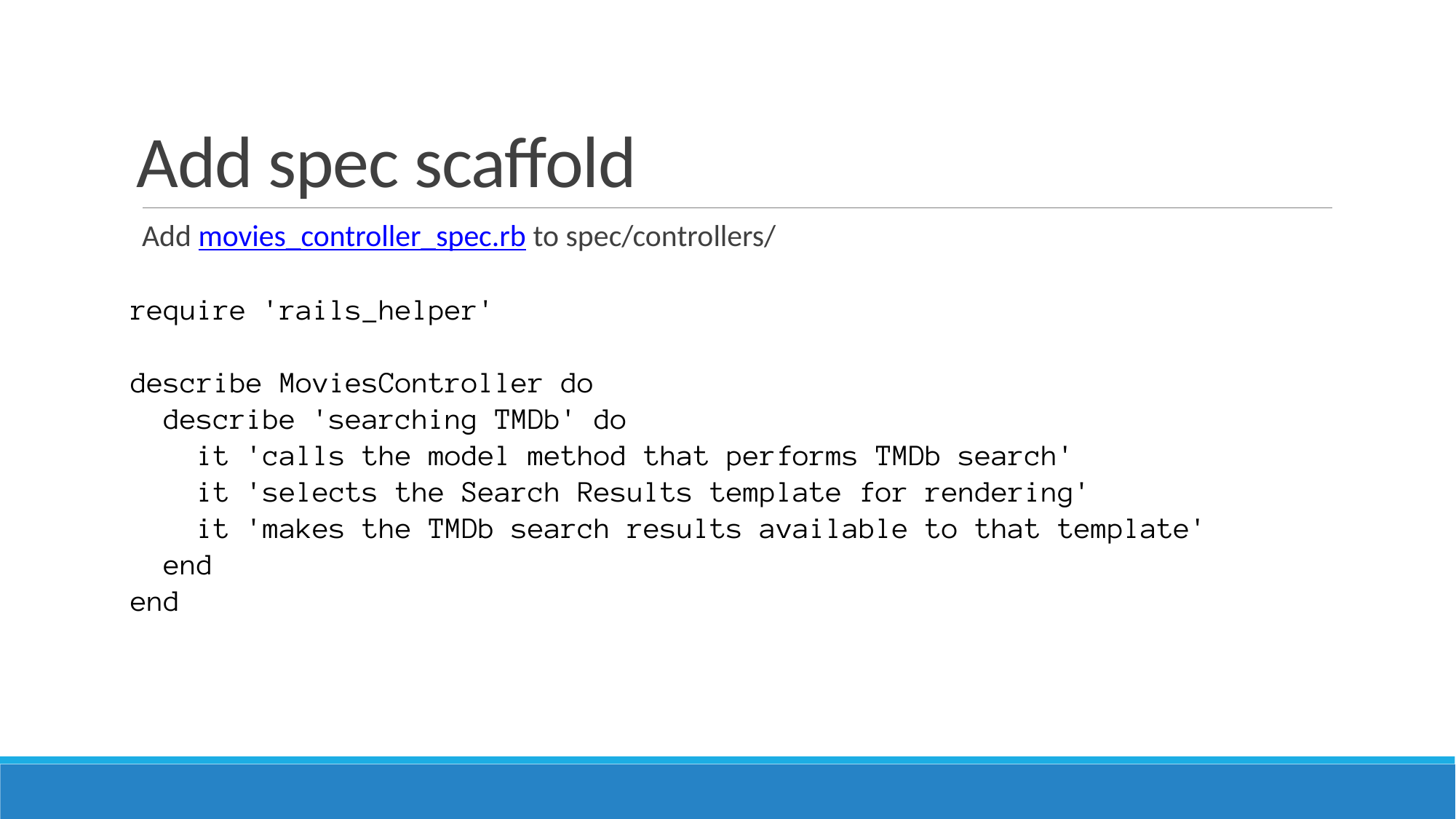

# Add spec scaffold
Add movies_controller_spec.rb to spec/controllers/

require 'rails_helper'

describe MoviesController do
  describe 'searching TMDb' do
    it 'calls the model method that performs TMDb search'
    it 'selects the Search Results template for rendering'
    it 'makes the TMDb search results available to that template'
  end
end